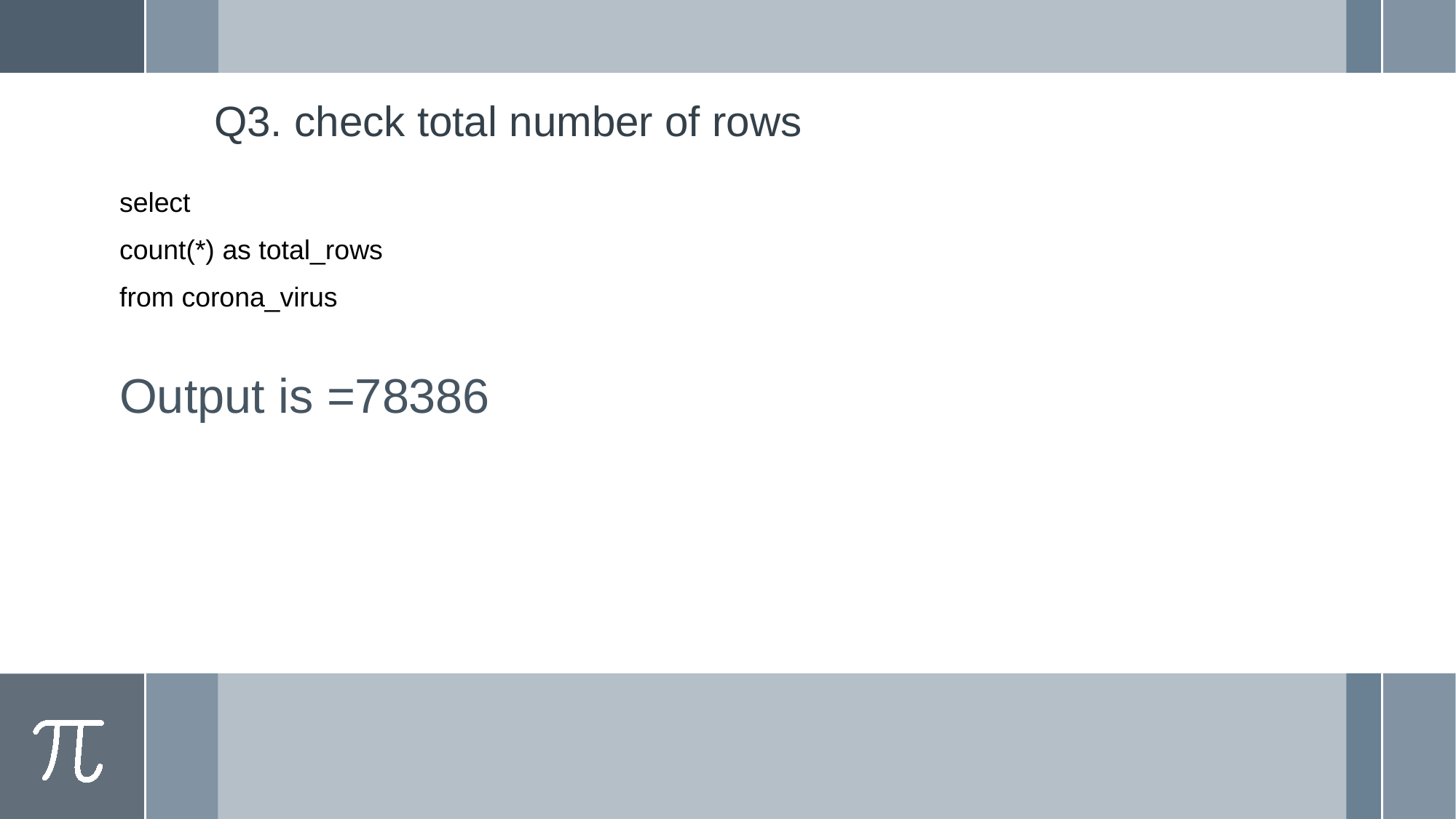

# Q3. check total number of rows
select
count(*) as total_rows
from corona_virus

Output is =78386